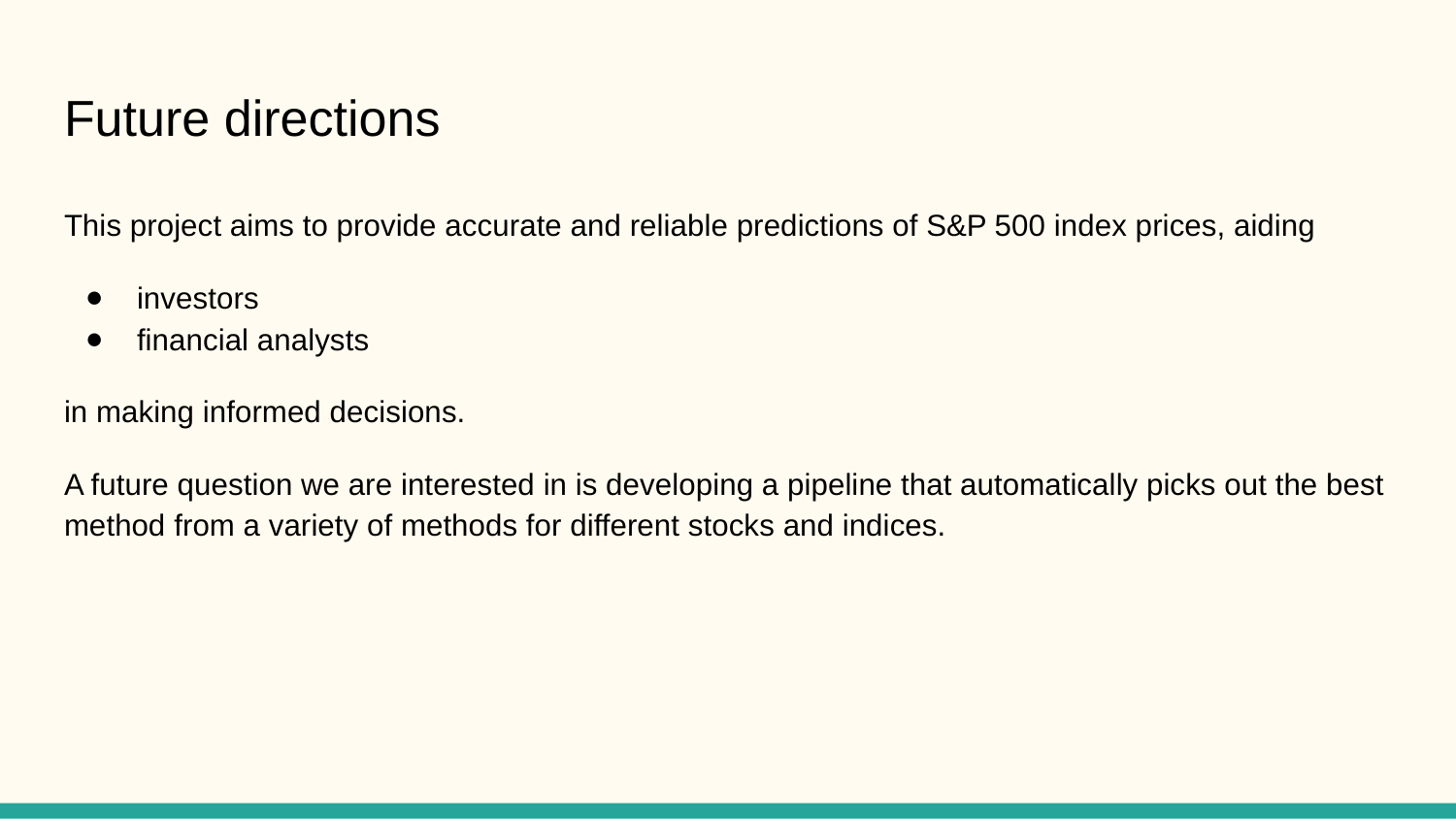

# Future directions
This project aims to provide accurate and reliable predictions of S&P 500 index prices, aiding
investors
financial analysts
in making informed decisions.
A future question we are interested in is developing a pipeline that automatically picks out the best method from a variety of methods for different stocks and indices.